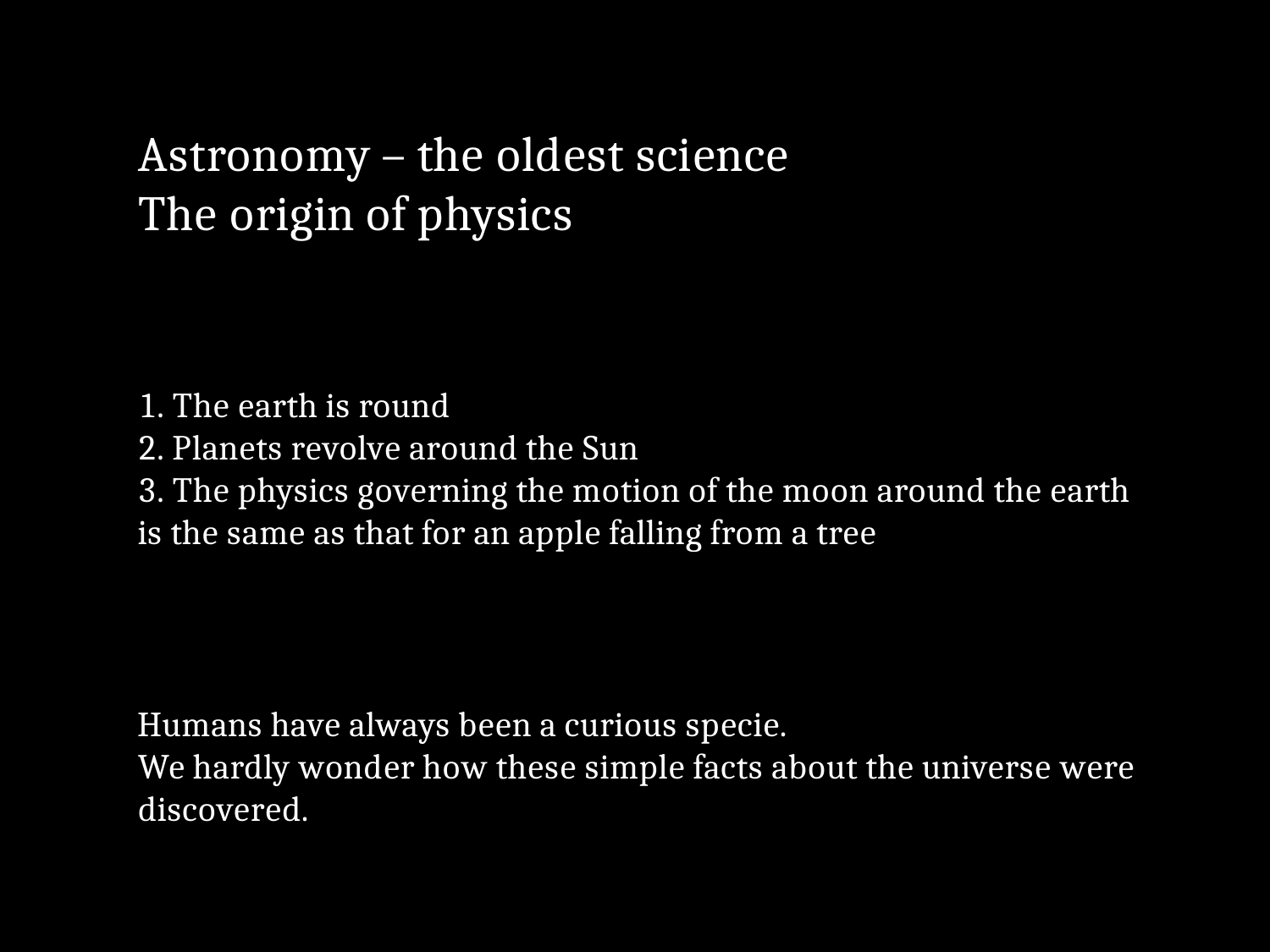

Astronomy – the oldest science
The origin of physics
1. The earth is round
2. Planets revolve around the Sun
3. The physics governing the motion of the moon around the earth is the same as that for an apple falling from a tree
Humans have always been a curious specie.
We hardly wonder how these simple facts about the universe were discovered.